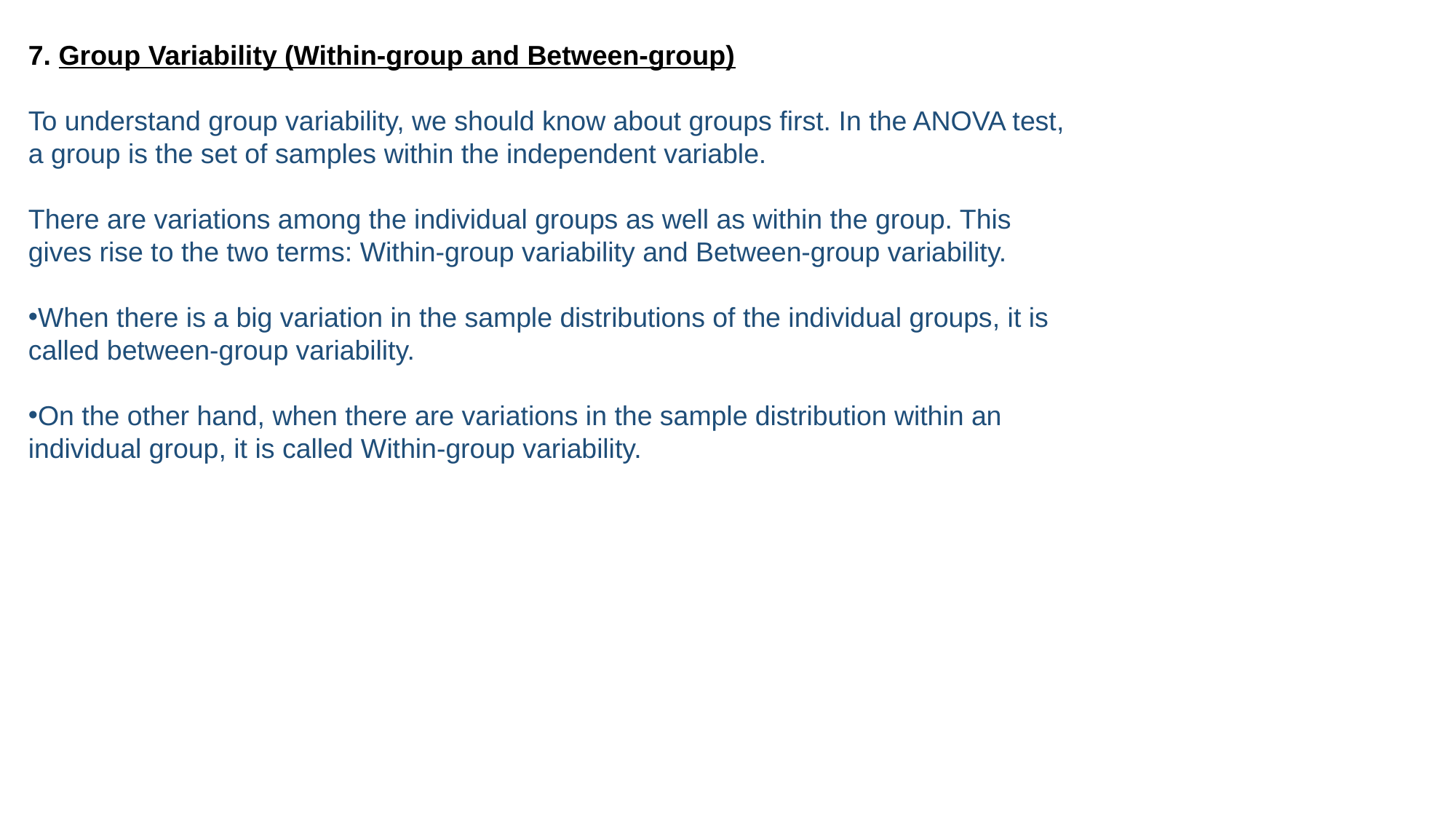

7. Group Variability (Within-group and Between-group)

To understand group variability, we should know about groups first. In the ANOVA test, a group is the set of samples within the independent variable.

There are variations among the individual groups as well as within the group. This gives rise to the two terms: Within-group variability and Between-group variability.

When there is a big variation in the sample distributions of the individual groups, it is called between-group variability.

On the other hand, when there are variations in the sample distribution within an individual group, it is called Within-group variability.